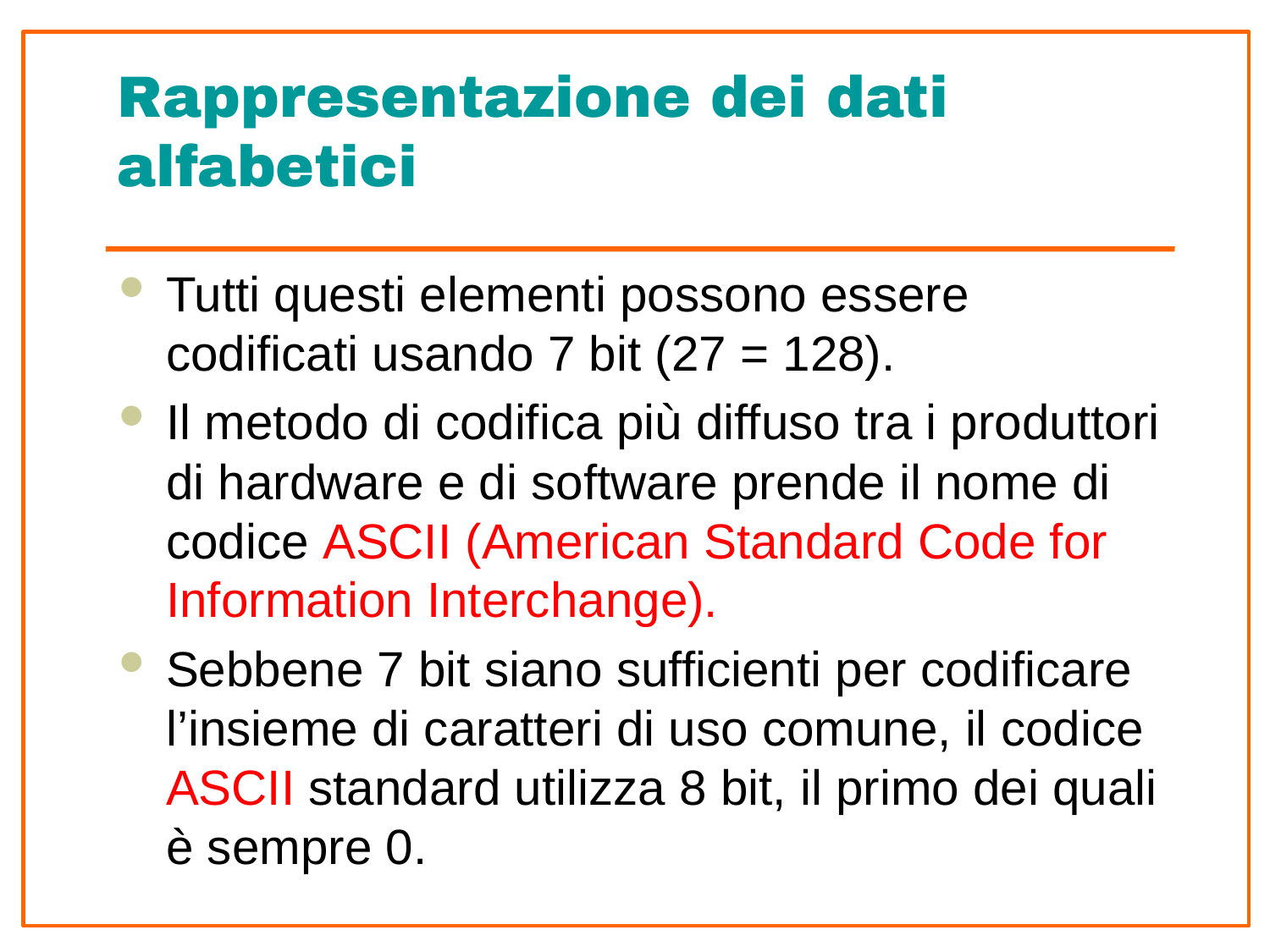

# Rappresentazione dei dati alfabetici
Tutti questi elementi possono essere codificati usando 7 bit (27 = 128).
Il metodo di codifica più diffuso tra i produttori di hardware e di software prende il nome di codice ASCII (American Standard Code for Information Interchange).
Sebbene 7 bit siano sufficienti per codificare l’insieme di caratteri di uso comune, il codice ASCII standard utilizza 8 bit, il primo dei quali è sempre 0.